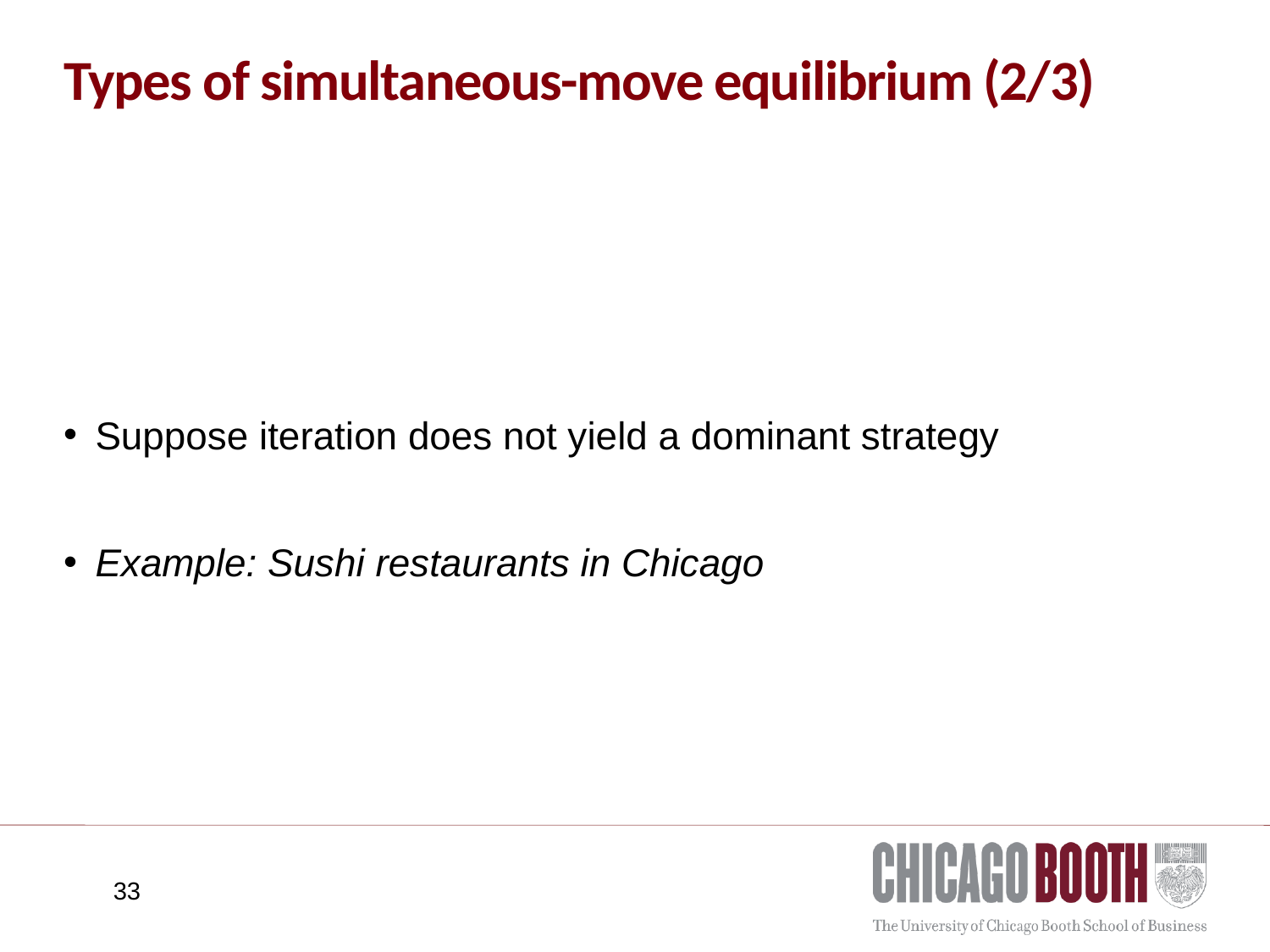

# Types of simultaneous-move equilibrium (2/3)

Suppose iteration does not yield a dominant strategy

Example: Sushi restaurants in Chicago